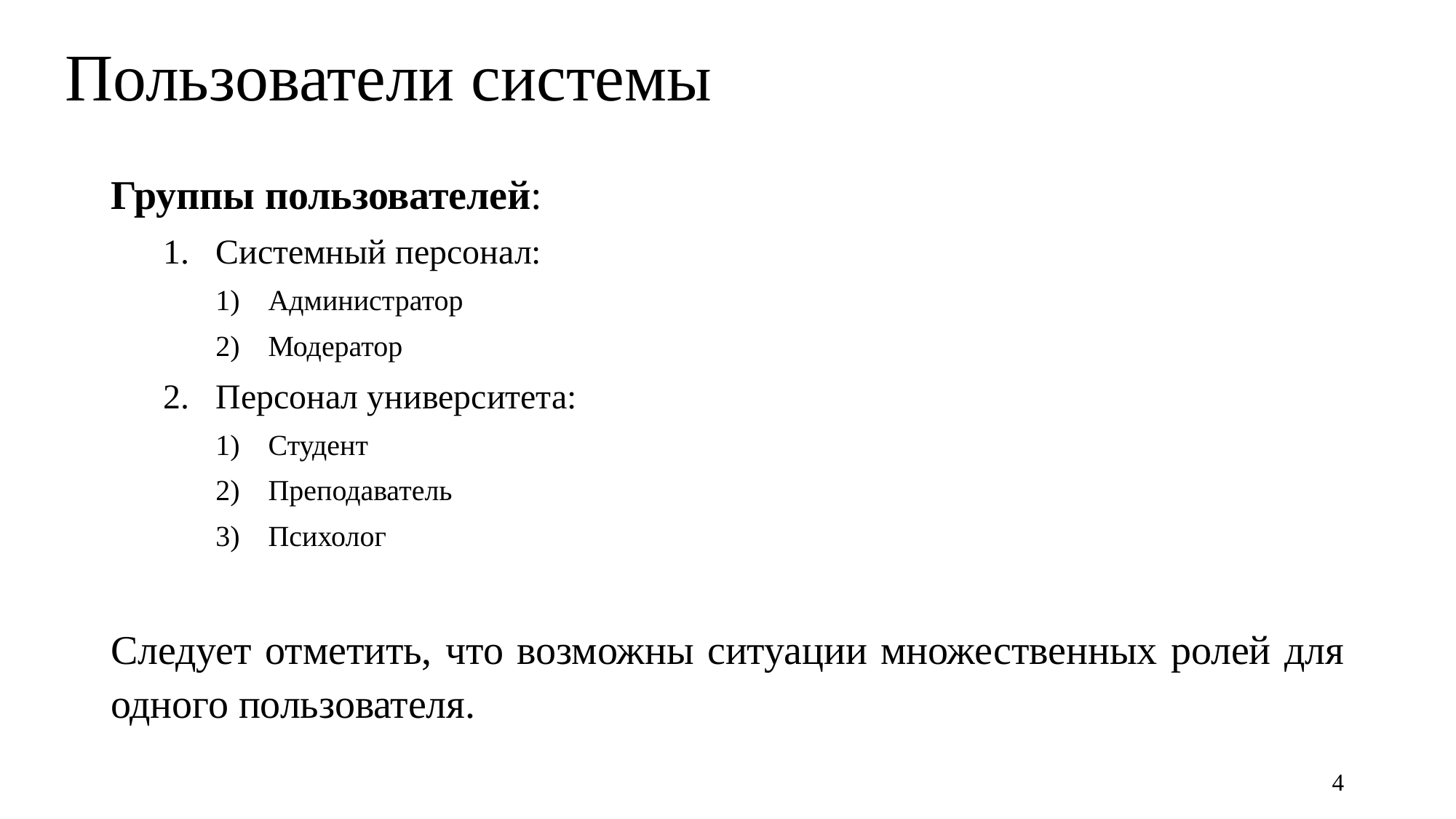

# Пользователи системы
Группы пользователей:
Системный персонал:
Администратор
Модератор
Персонал университета:
Студент
Преподаватель
Психолог

Следует отметить, что возможны ситуации множественных ролей для одного пользователя.

4